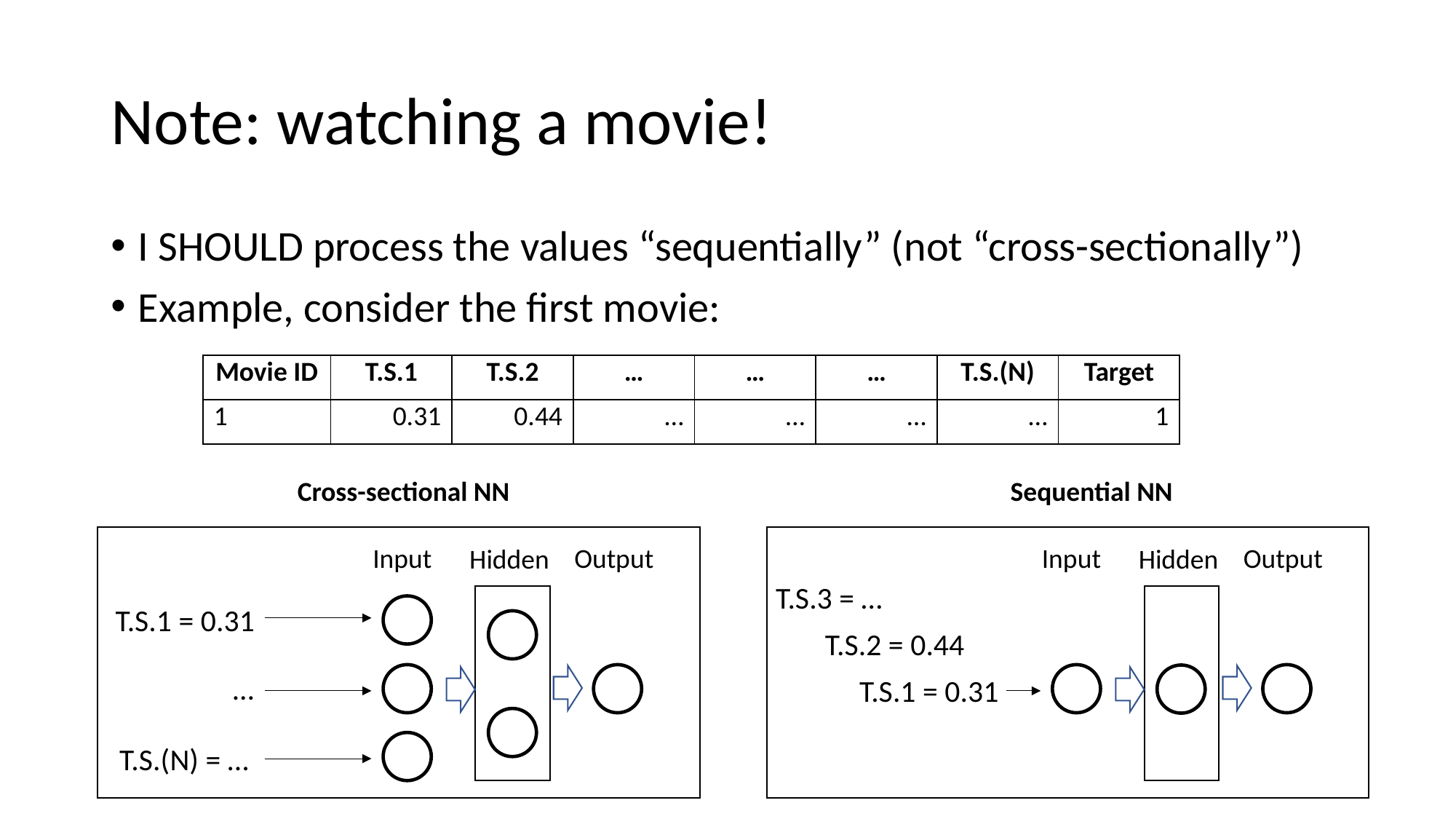

# Note: watching a movie!
I SHOULD process the values “sequentially” (not “cross-sectionally”)
Example, consider the first movie:
| Movie ID | T.S.1 | T.S.2 | … | … | … | T.S.(N) | Target |
| --- | --- | --- | --- | --- | --- | --- | --- |
| 1 | 0.31 | 0.44 | … | … | … | … | 1 |
Sequential NN
Cross-sectional NN

Input
Output
Input
Output
Hidden
Hidden
T.S.3 = …

T.S.1 = 0.31

T.S.2 = 0.44
…

T.S.1 = 0.31

T.S.(N) = …